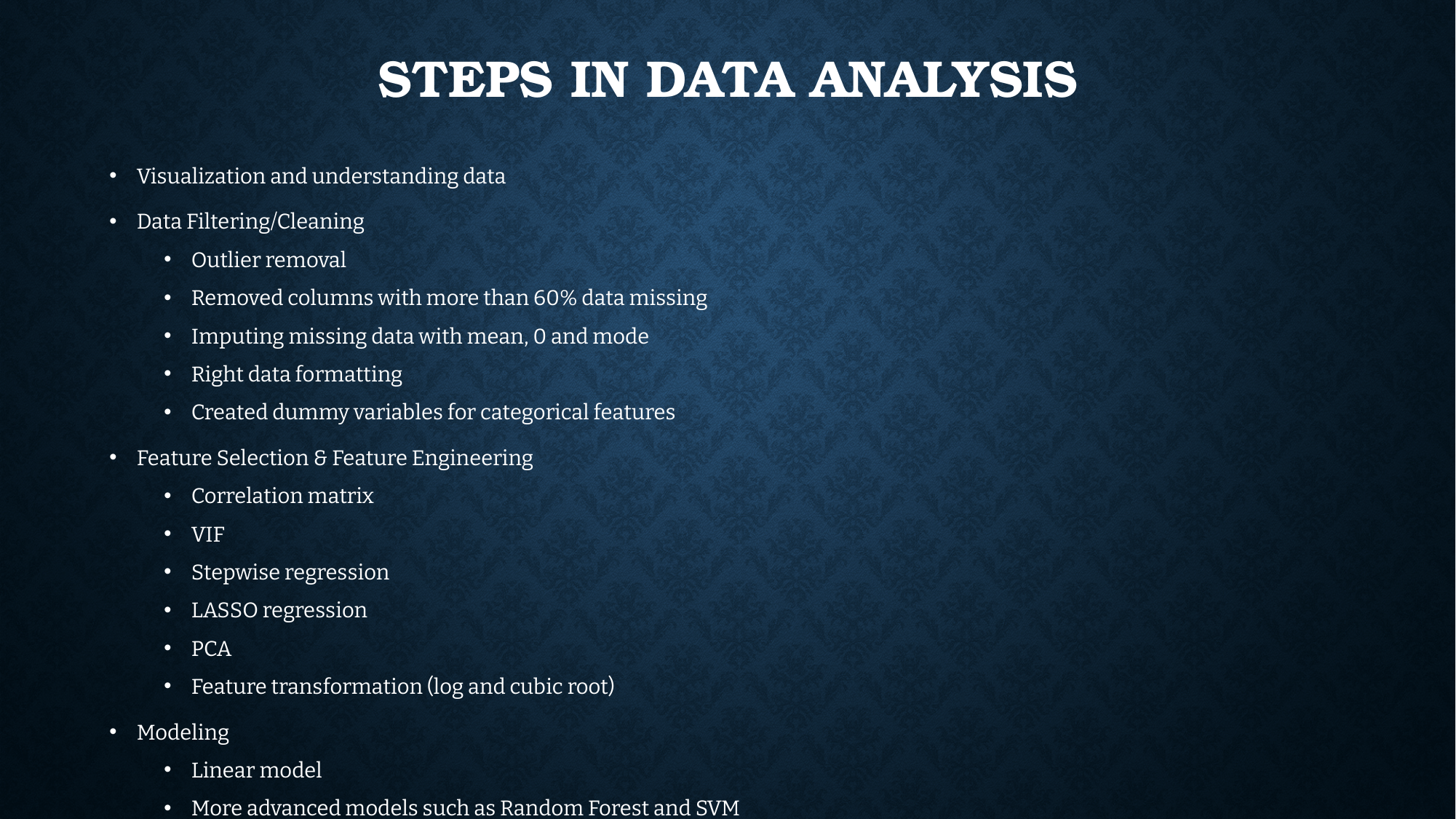

# Steps in Data Analysis
Visualization and understanding data
Data Filtering/Cleaning
Outlier removal
Removed columns with more than 60% data missing
Imputing missing data with mean, 0 and mode
Right data formatting
Created dummy variables for categorical features
Feature Selection & Feature Engineering
Correlation matrix
VIF
Stepwise regression
LASSO regression
PCA
Feature transformation (log and cubic root)
Modeling
Linear model
More advanced models such as Random Forest and SVM